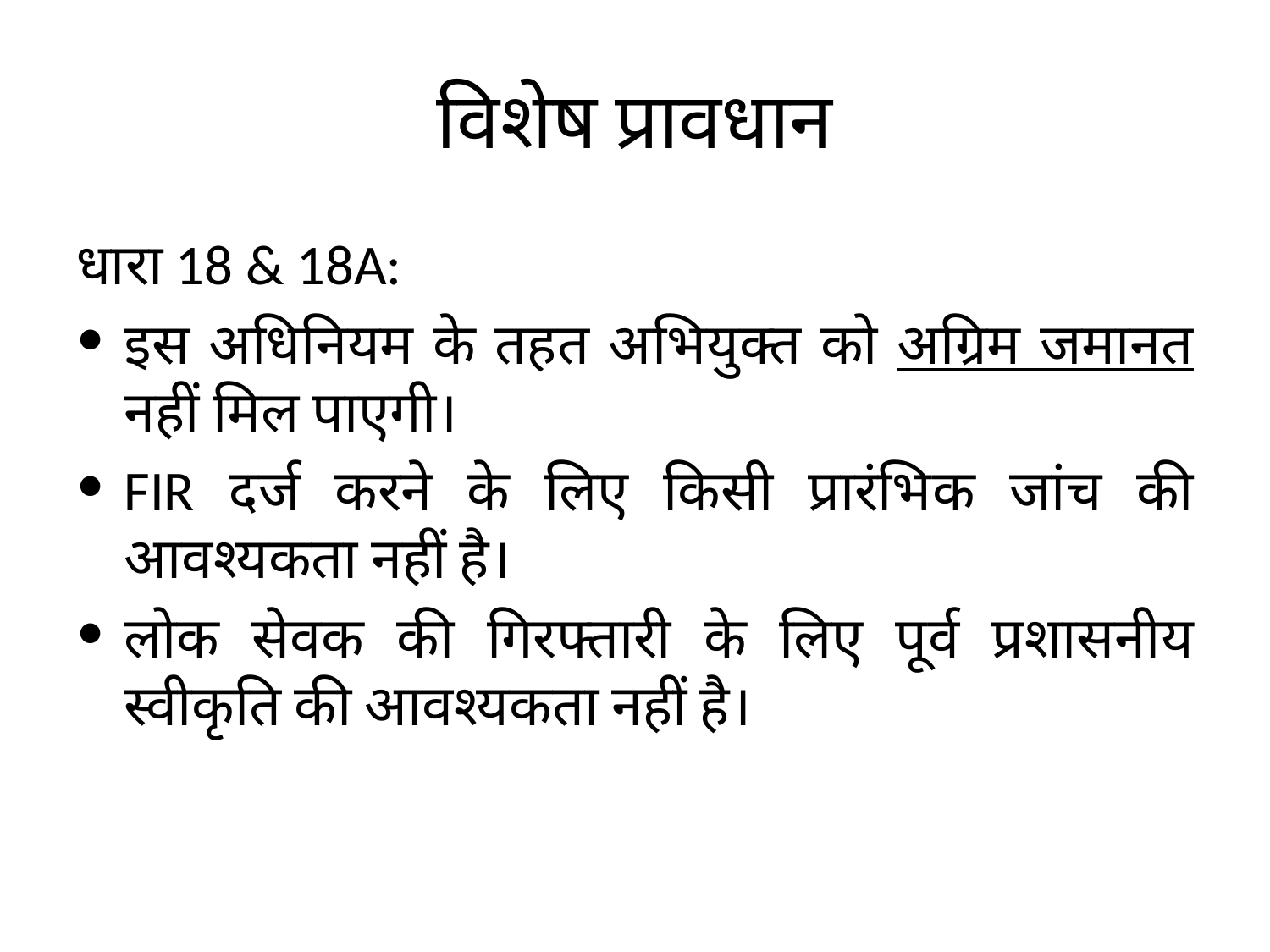

# विशेष प्रावधान
धारा 18 & 18A:
इस अधिनियम के तहत अभियुक्त को अग्रिम जमानत नहीं मिल पाएगी।
FIR दर्ज करने के लिए किसी प्रारंभिक जांच की आवश्यकता नहीं है।
लोक सेवक की गिरफ्तारी के लिए पूर्व प्रशासनीय स्वीकृति की आवश्यकता नहीं है।